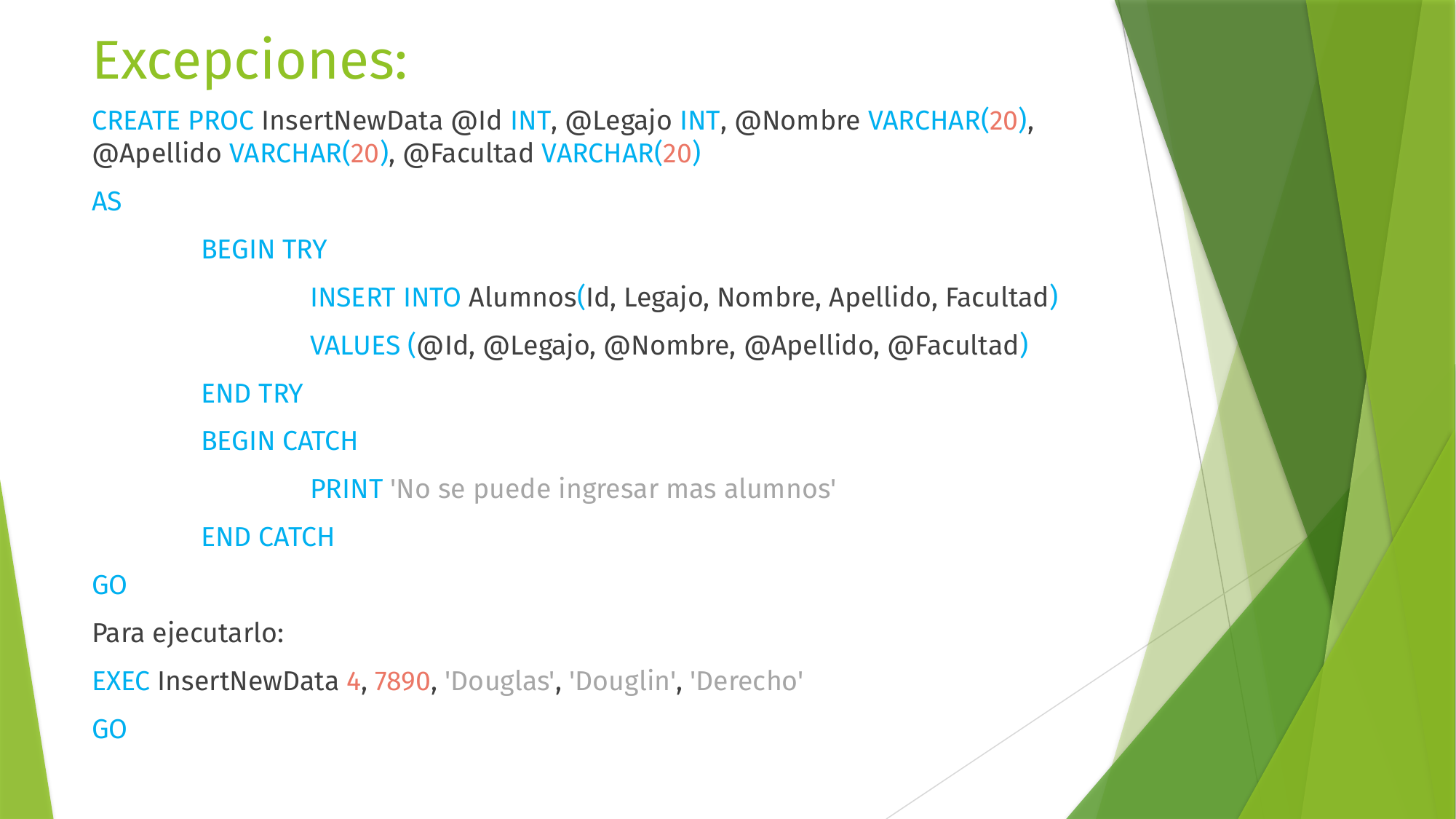

# Excepciones:
CREATE PROC InsertNewData @Id INT, @Legajo INT, @Nombre VARCHAR(20), @Apellido VARCHAR(20), @Facultad VARCHAR(20)
AS
	BEGIN TRY
		INSERT INTO Alumnos(Id, Legajo, Nombre, Apellido, Facultad)
		VALUES (@Id, @Legajo, @Nombre, @Apellido, @Facultad)
	END TRY
 	BEGIN CATCH
		PRINT 'No se puede ingresar mas alumnos'
	END CATCH
GO
Para ejecutarlo:
EXEC InsertNewData 4, 7890, 'Douglas', 'Douglin', 'Derecho'
GO